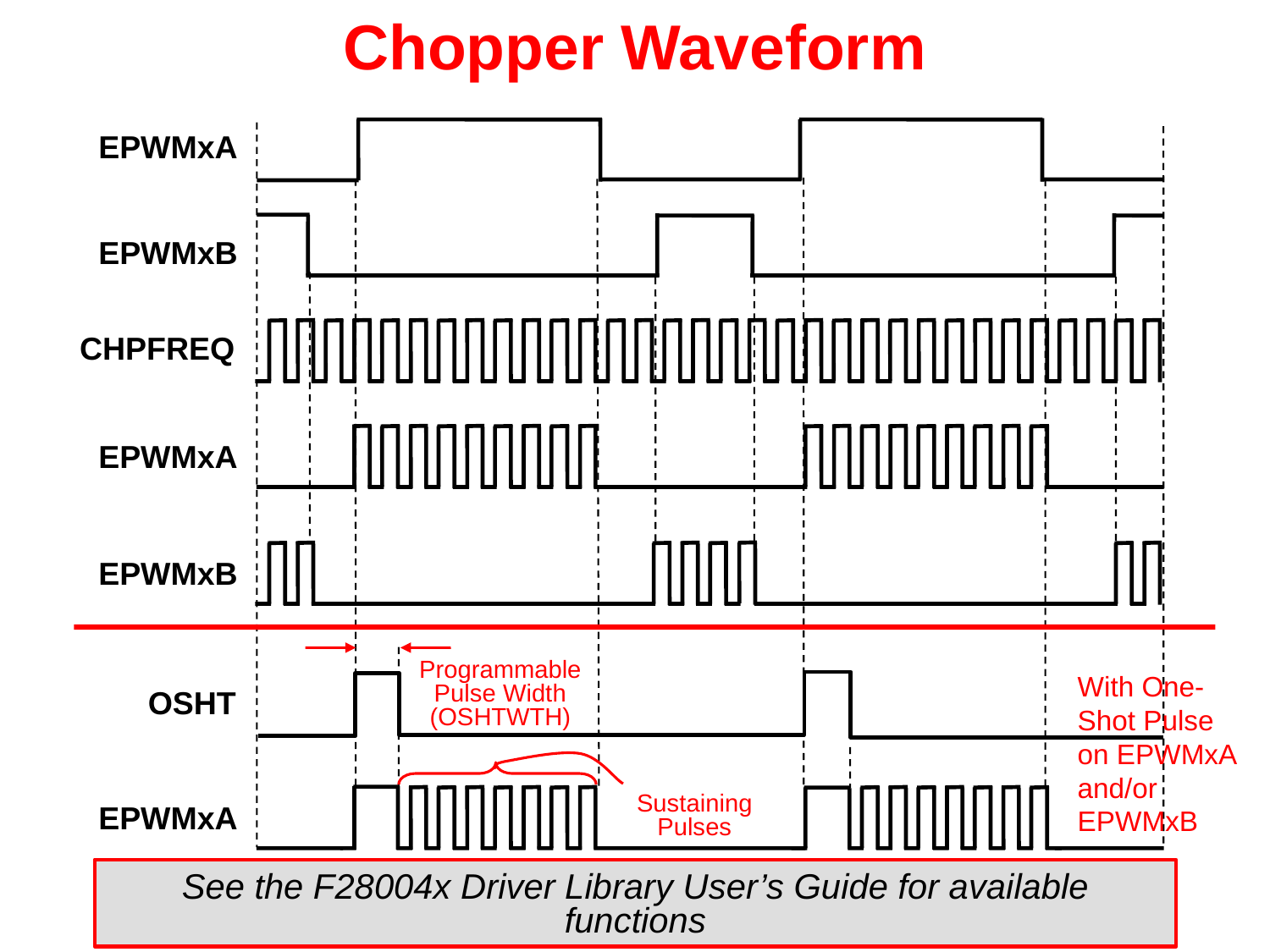

# Chopper Waveform

EPWMxA

EPWMxB

CHPFREQ

EPWMxA

EPWMxB

Programmable
Pulse Width
(OSHTWTH)
With One-Shot Pulse on EPWMxA and/or EPWMxB

OSHT

EPWMxA

Sustaining
Pulses
See the F28004x Driver Library User’s Guide for available functions